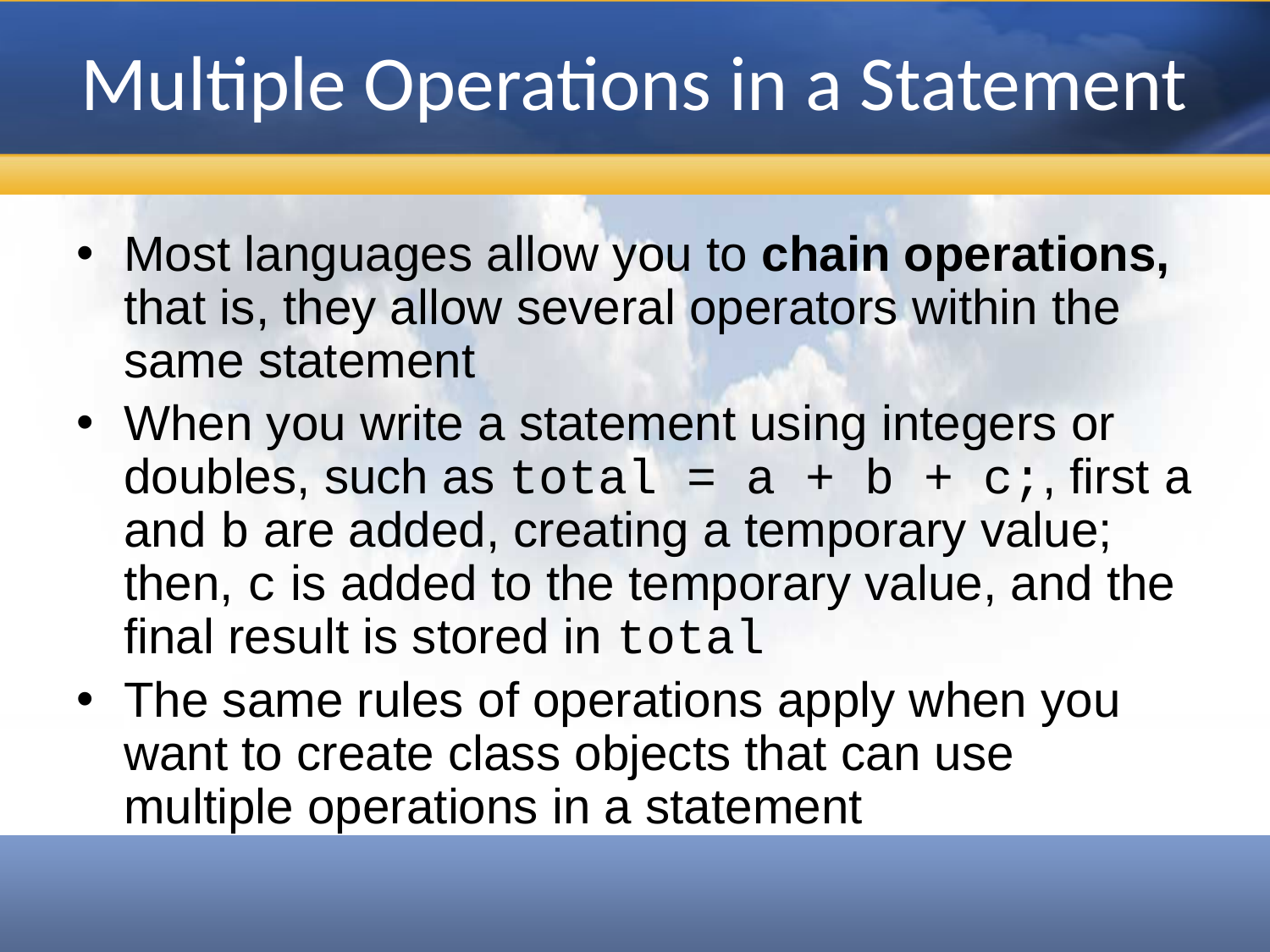

# Multiple Operations in a Statement
Most languages allow you to chain operations, that is, they allow several operators within the same statement
When you write a statement using integers or doubles, such as total = a + b + c;, first a and b are added, creating a temporary value; then, c is added to the temporary value, and the final result is stored in total
The same rules of operations apply when you want to create class objects that can use multiple operations in a statement